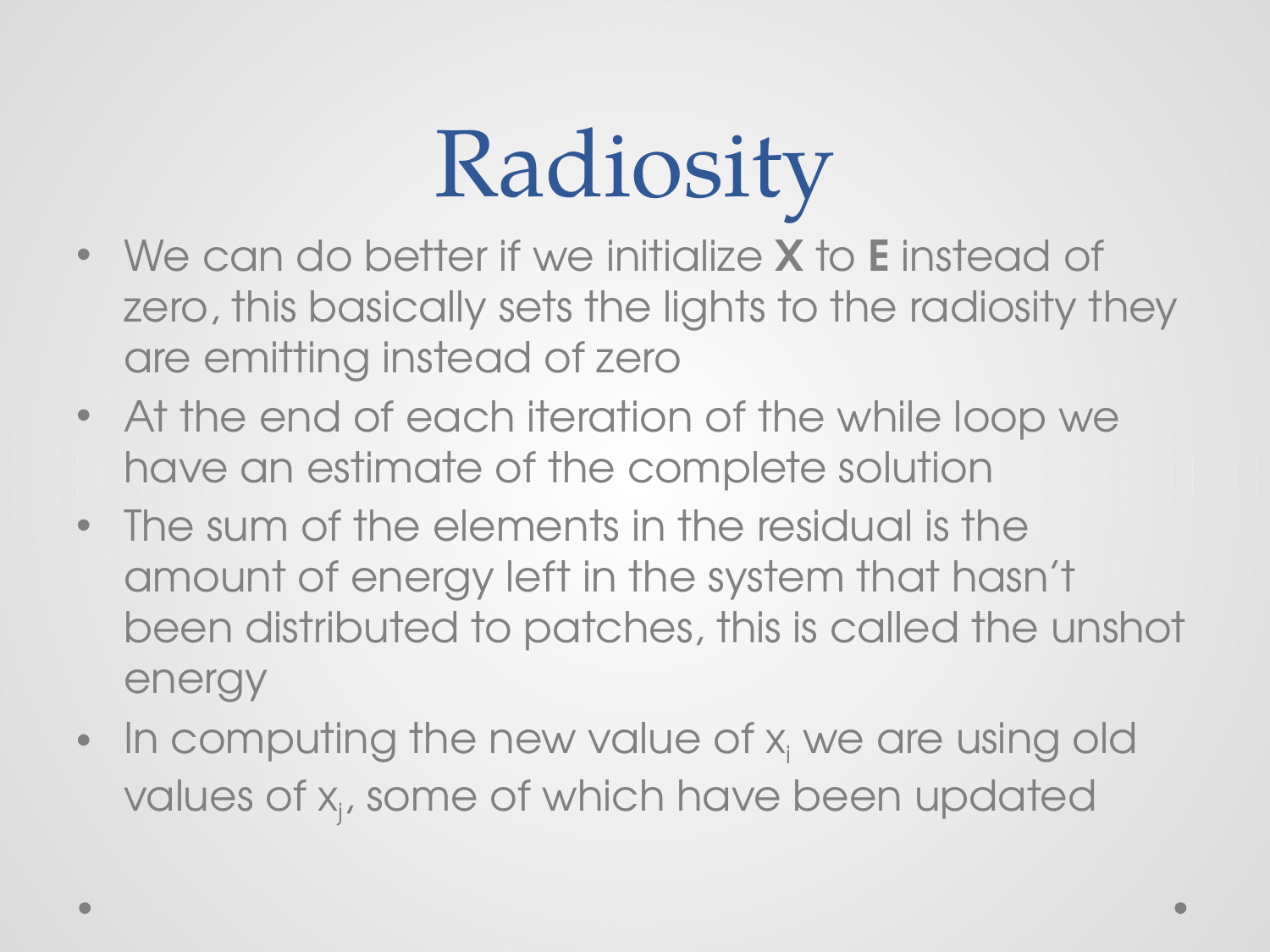

# Radiosity
We can do better if we initialize X to E instead of zero, this basically sets the lights to the radiosity they are emitting instead of zero
At the end of each iteration of the while loop we have an estimate of the complete solution
The sum of the elements in the residual is the amount of energy left in the system that hasn’t been distributed to patches, this is called the unshot energy
In computing the new value of xi we are using old values of xj, some of which have been updated